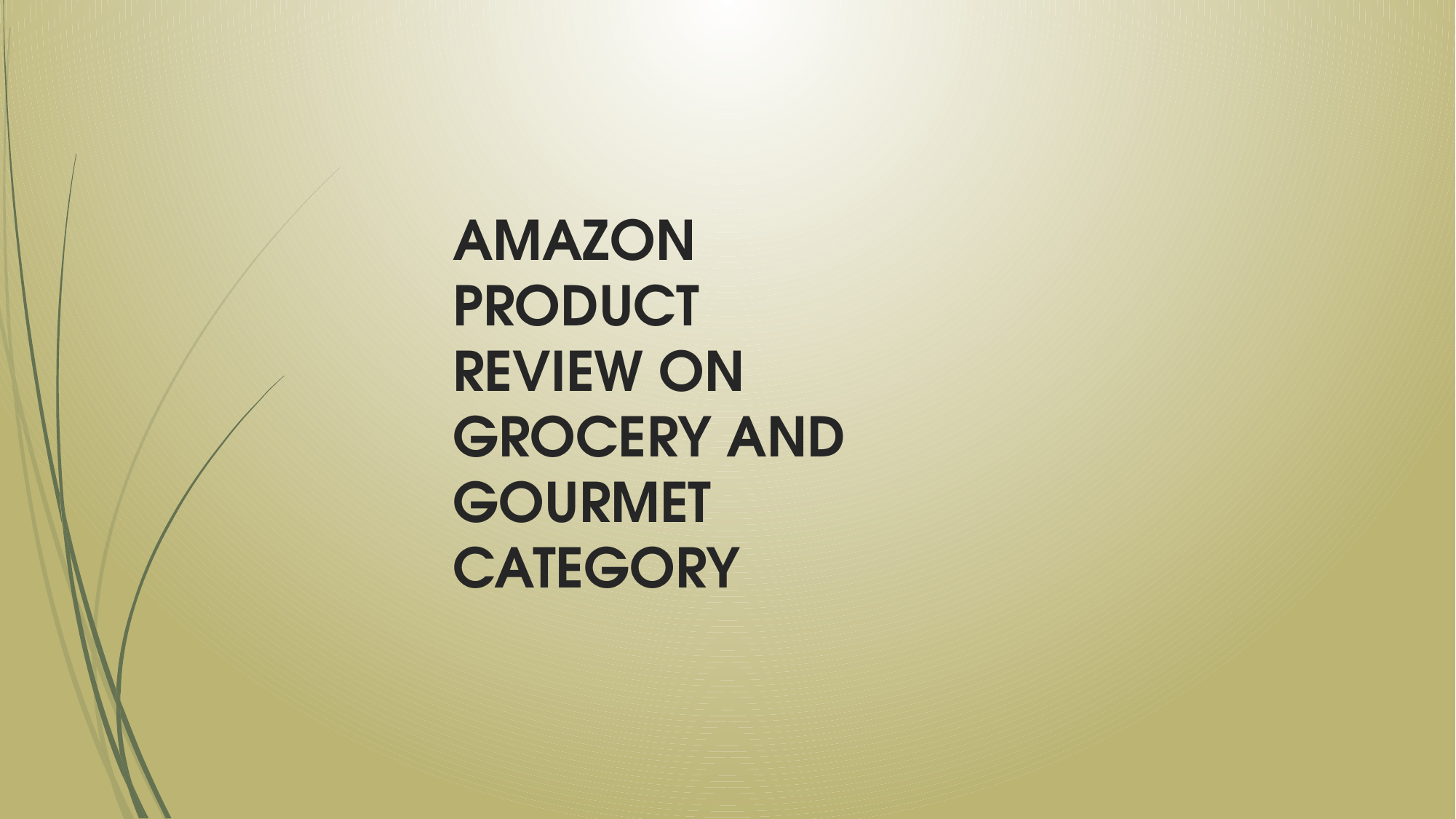

# AMAZON PRODUCT REVIEW ON GROCERY AND GOURMET CATEGORY